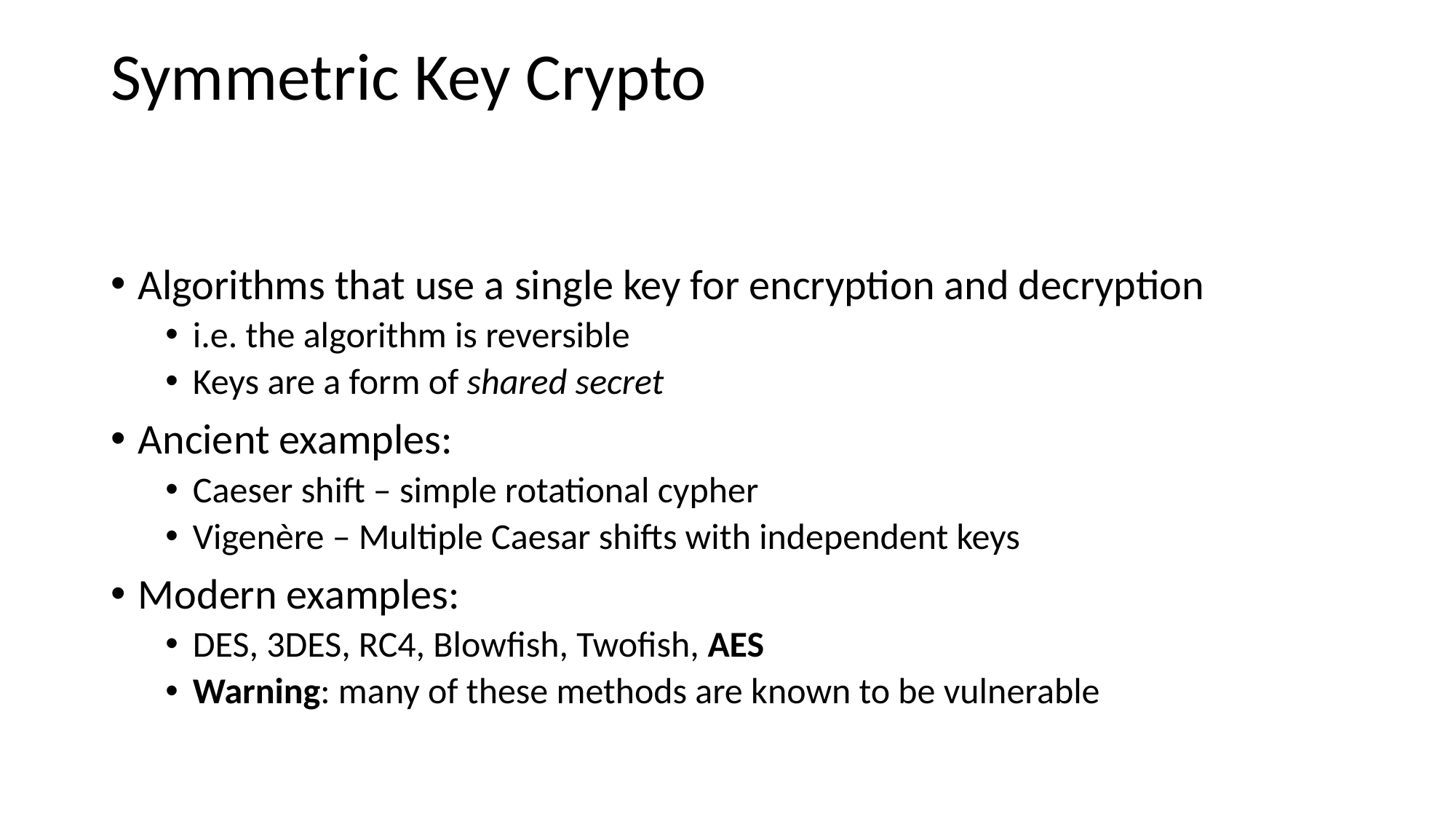

# Symmetric Key Crypto
Algorithms that use a single key for encryption and decryption
i.e. the algorithm is reversible
Keys are a form of shared secret
Ancient examples:
Caeser shift – simple rotational cypher
Vigenère – Multiple Caesar shifts with independent keys
Modern examples:
DES, 3DES, RC4, Blowfish, Twofish, AES
Warning: many of these methods are known to be vulnerable